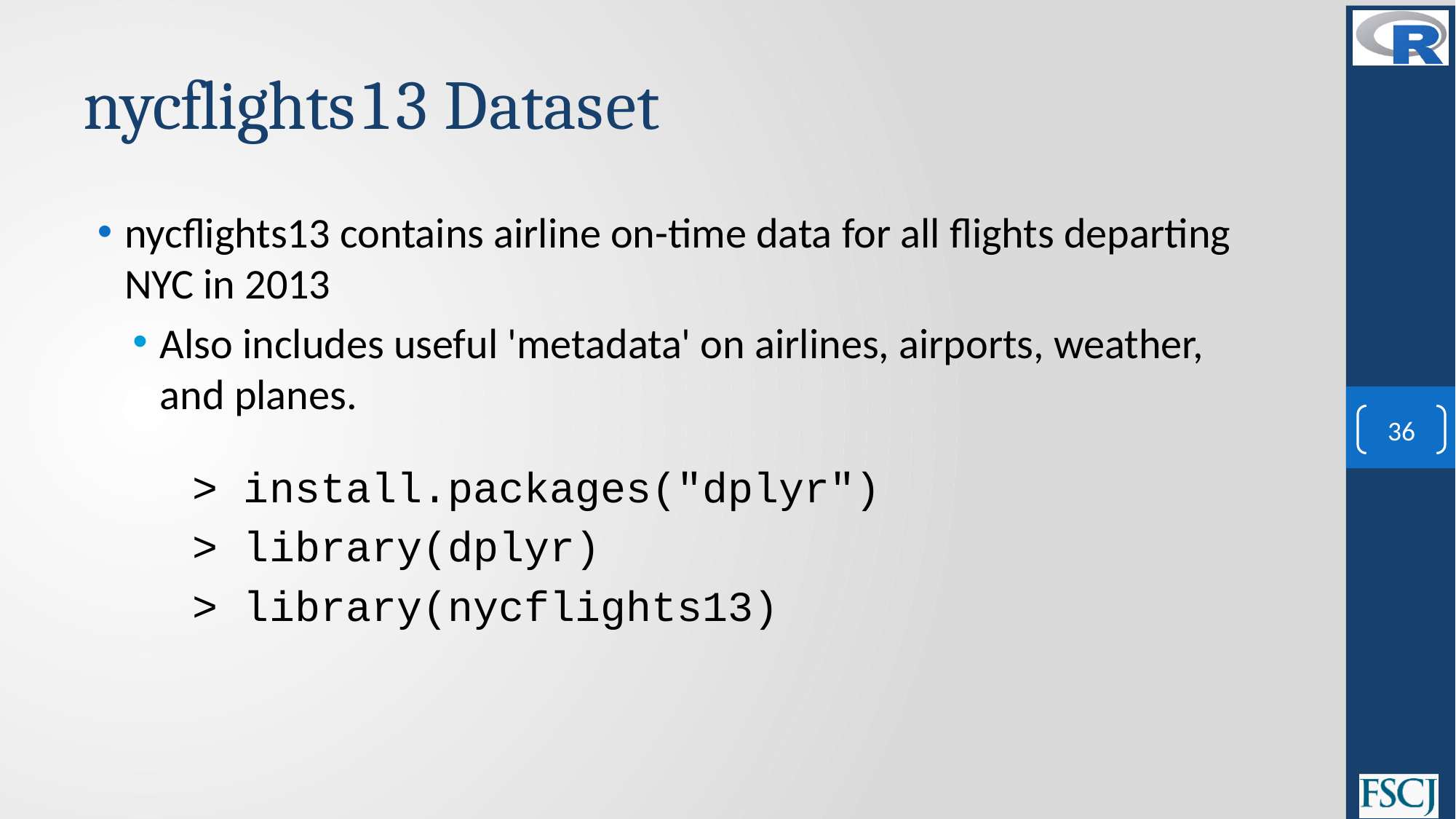

# nycflights13 Dataset
nycflights13 contains airline on-time data for all flights departing NYC in 2013
Also includes useful 'metadata' on airlines, airports, weather, and planes.

> install.packages("dplyr")
> library(dplyr)
> library(nycflights13)
36